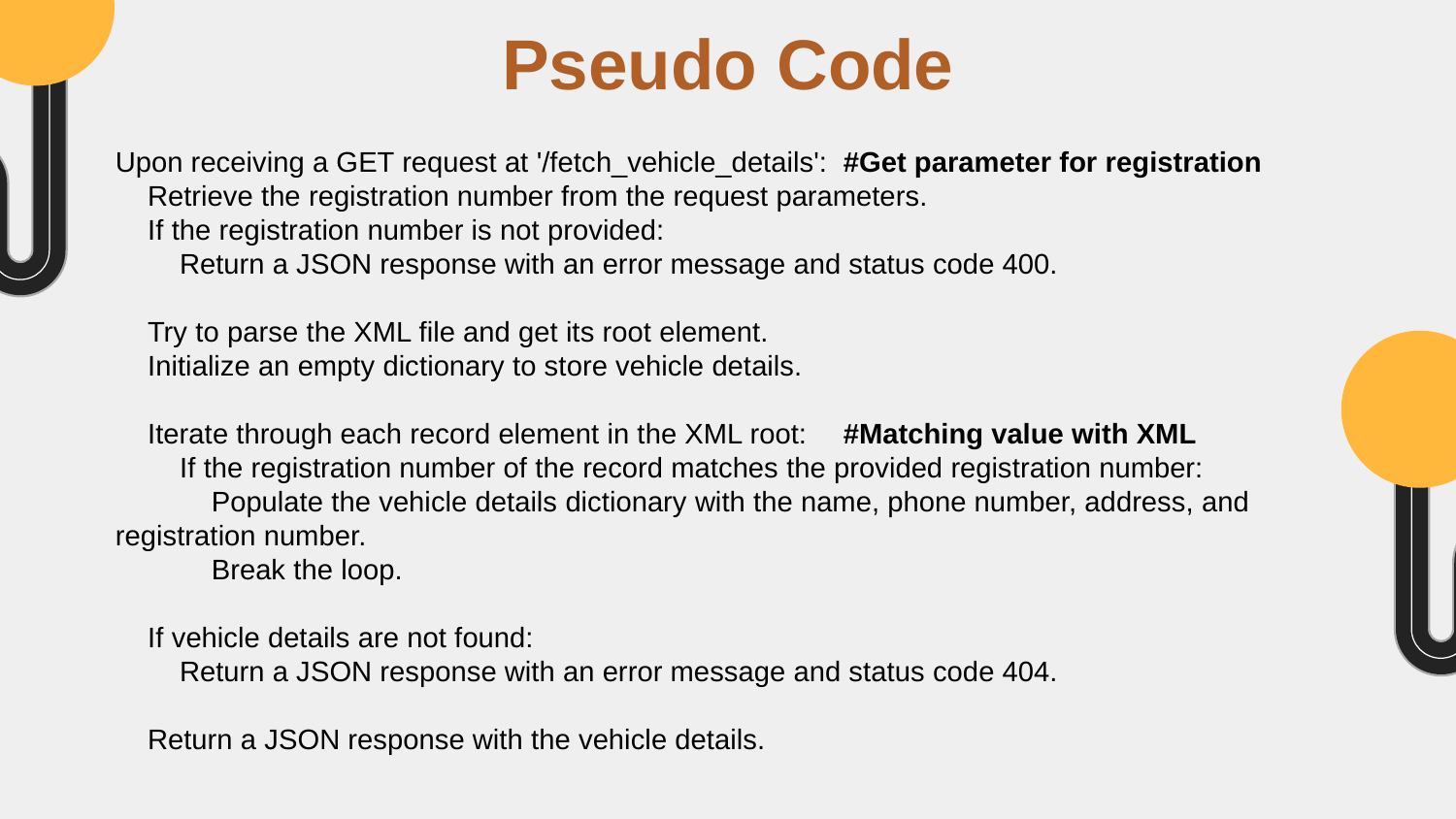

# Pseudo Code
Upon receiving a GET request at '/fetch_vehicle_details':	#Get parameter for registration
    Retrieve the registration number from the request parameters.
    If the registration number is not provided:
        Return a JSON response with an error message and status code 400.

    Try to parse the XML file and get its root element.
    Initialize an empty dictionary to store vehicle details.

    Iterate through each record element in the XML root:	#Matching value with XML
        If the registration number of the record matches the provided registration number:
            Populate the vehicle details dictionary with the name, phone number, address, and registration number.
            Break the loop.

    If vehicle details are not found:
        Return a JSON response with an error message and status code 404.

    Return a JSON response with the vehicle details.